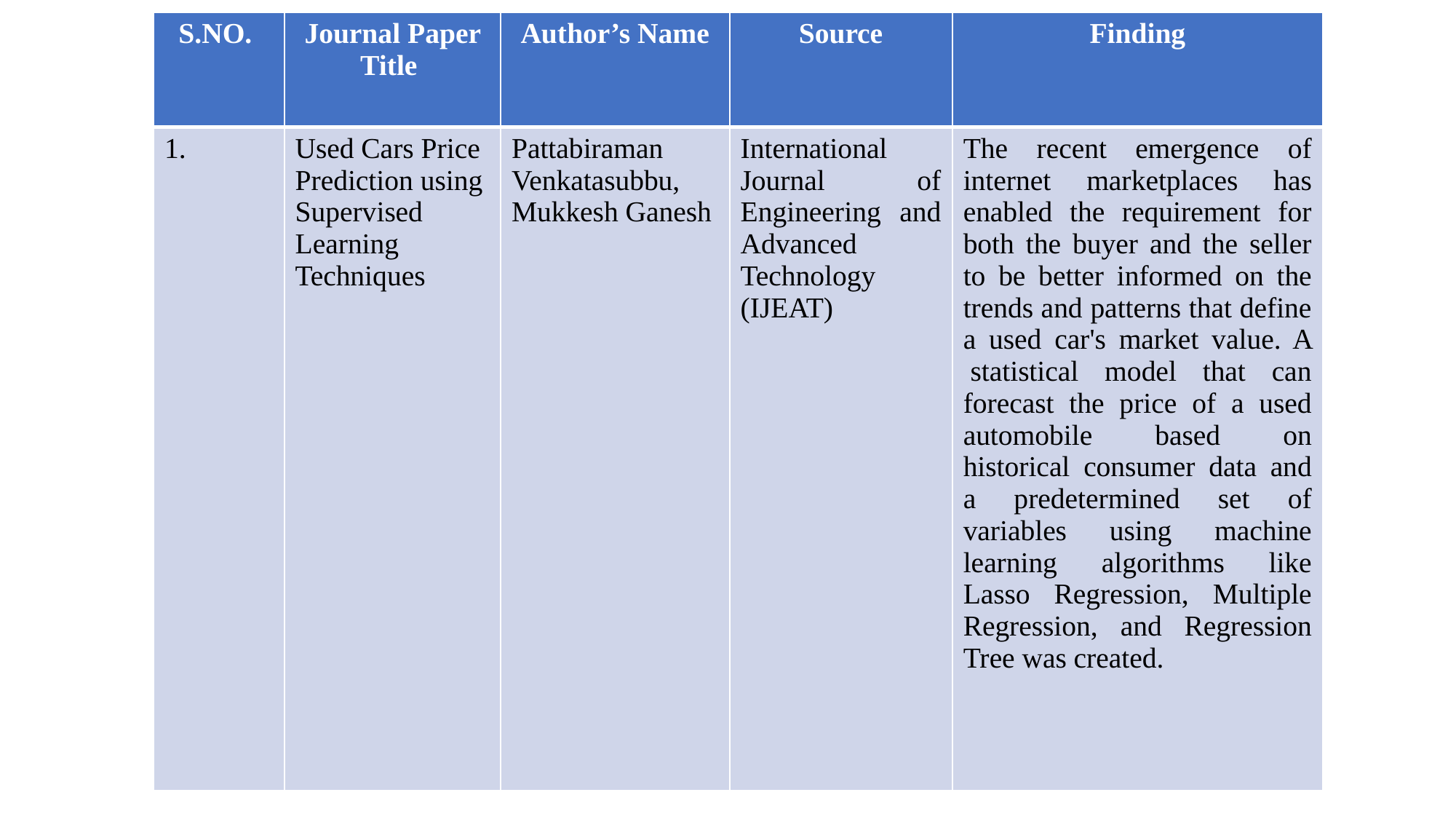

| S.NO. | Journal Paper Title | Author’s Name | Source | Finding |
| --- | --- | --- | --- | --- |
| 1. | Used Cars Price Prediction using Supervised Learning Techniques | Pattabiraman Venkatasubbu, Mukkesh Ganesh | International Journal of Engineering and Advanced Technology (IJEAT) | The recent emergence of internet marketplaces has enabled the requirement for both the buyer and the seller to be better informed on the trends and patterns that define a used car's market value. A  statistical model that can forecast the price of a used automobile based on historical consumer data and a predetermined set of variables using machine learning algorithms like Lasso Regression, Multiple Regression, and Regression Tree was created. |